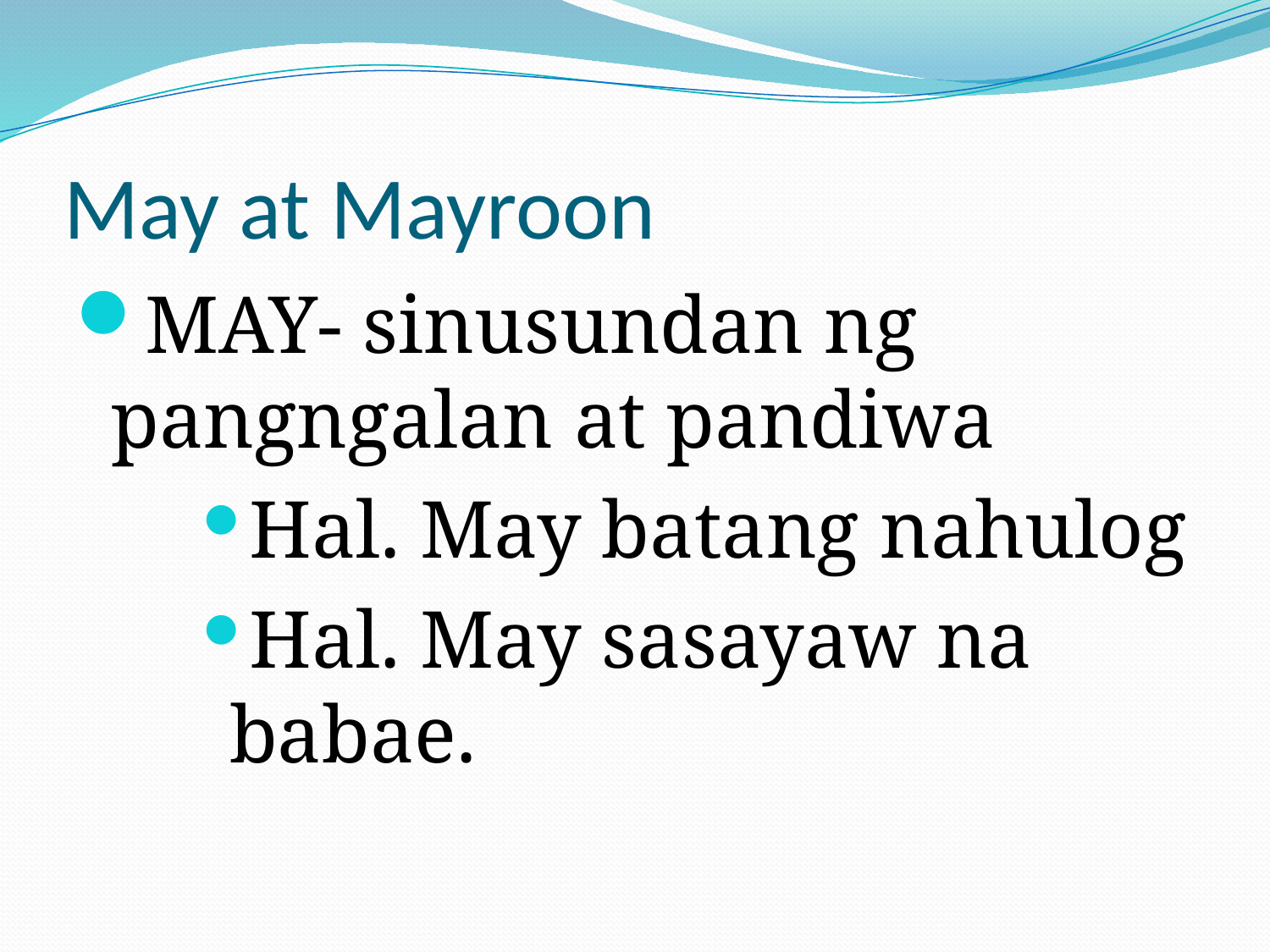

# May at Mayroon
MAY- sinusundan ng pangngalan at pandiwa
Hal. May batang nahulog
Hal. May sasayaw na babae.